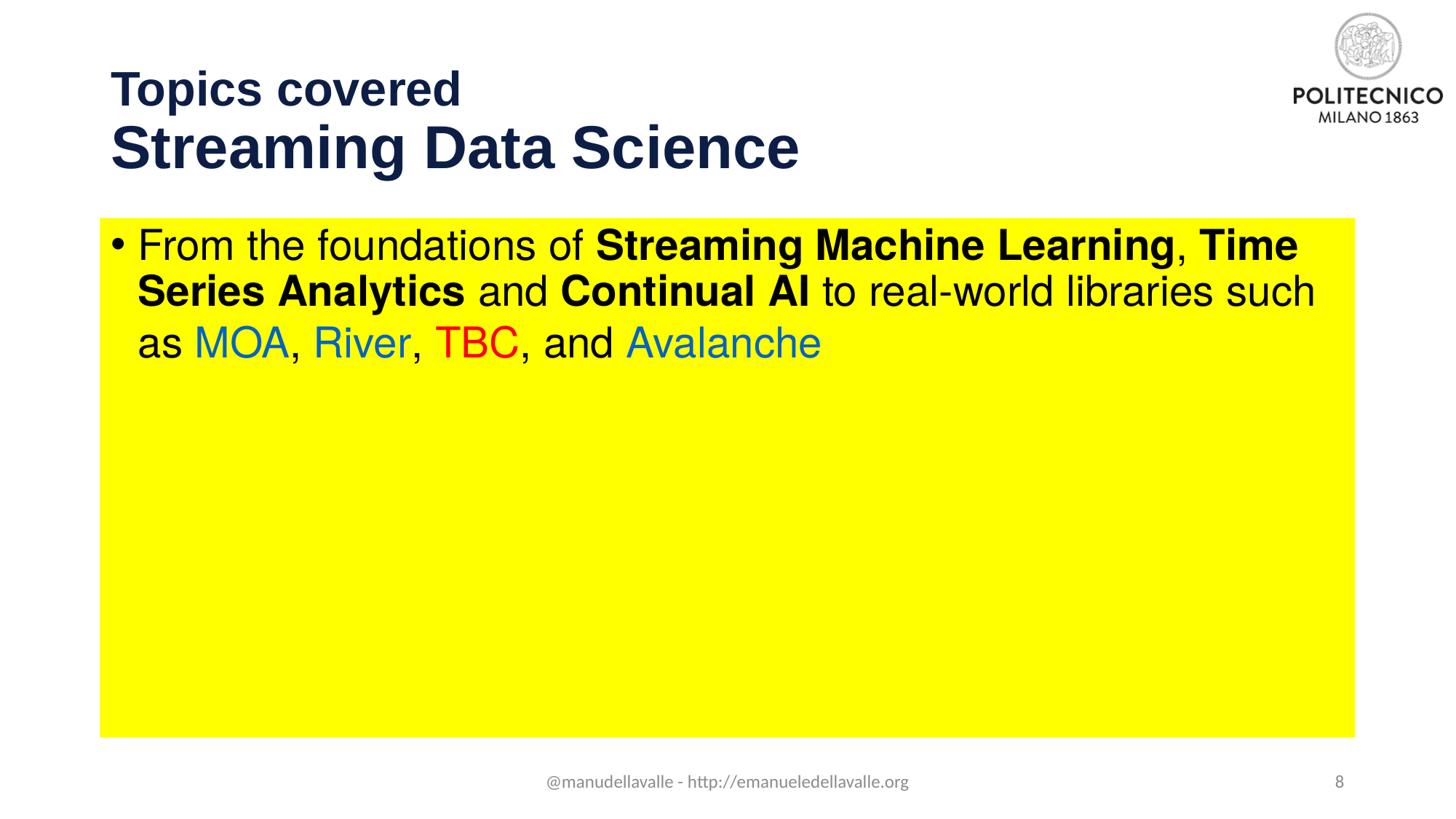

# Topics covered Streaming Data Science
From the foundations of Streaming Machine Learning, Time Series Analytics and Continual AI to real-world libraries such as MOA, River, TBC, and Avalanche
@manudellavalle - http://emanueledellavalle.org
8